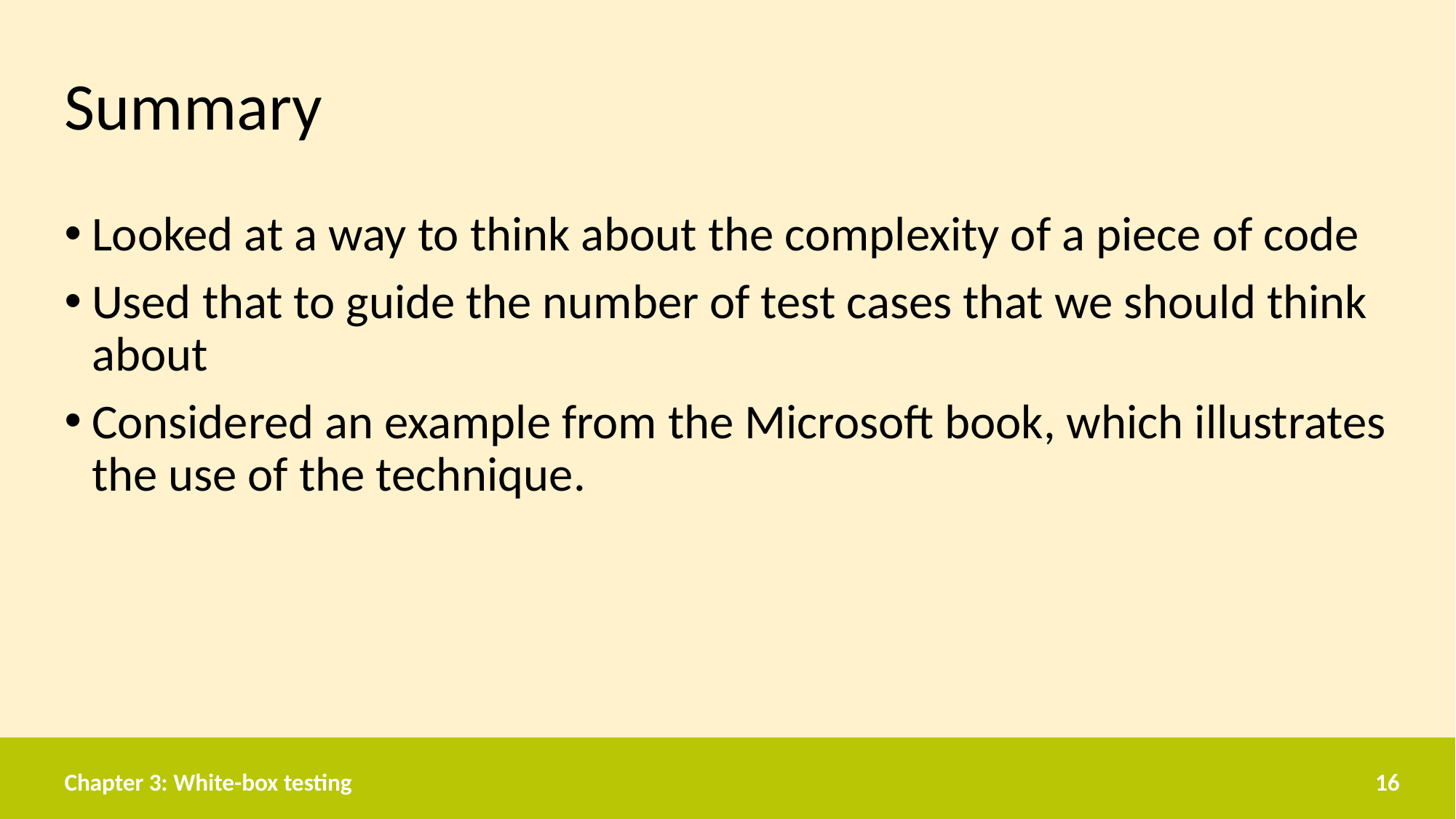

# Summary
Looked at a way to think about the complexity of a piece of code
Used that to guide the number of test cases that we should think about
Considered an example from the Microsoft book, which illustrates the use of the technique.
Chapter 3: White-box testing
16